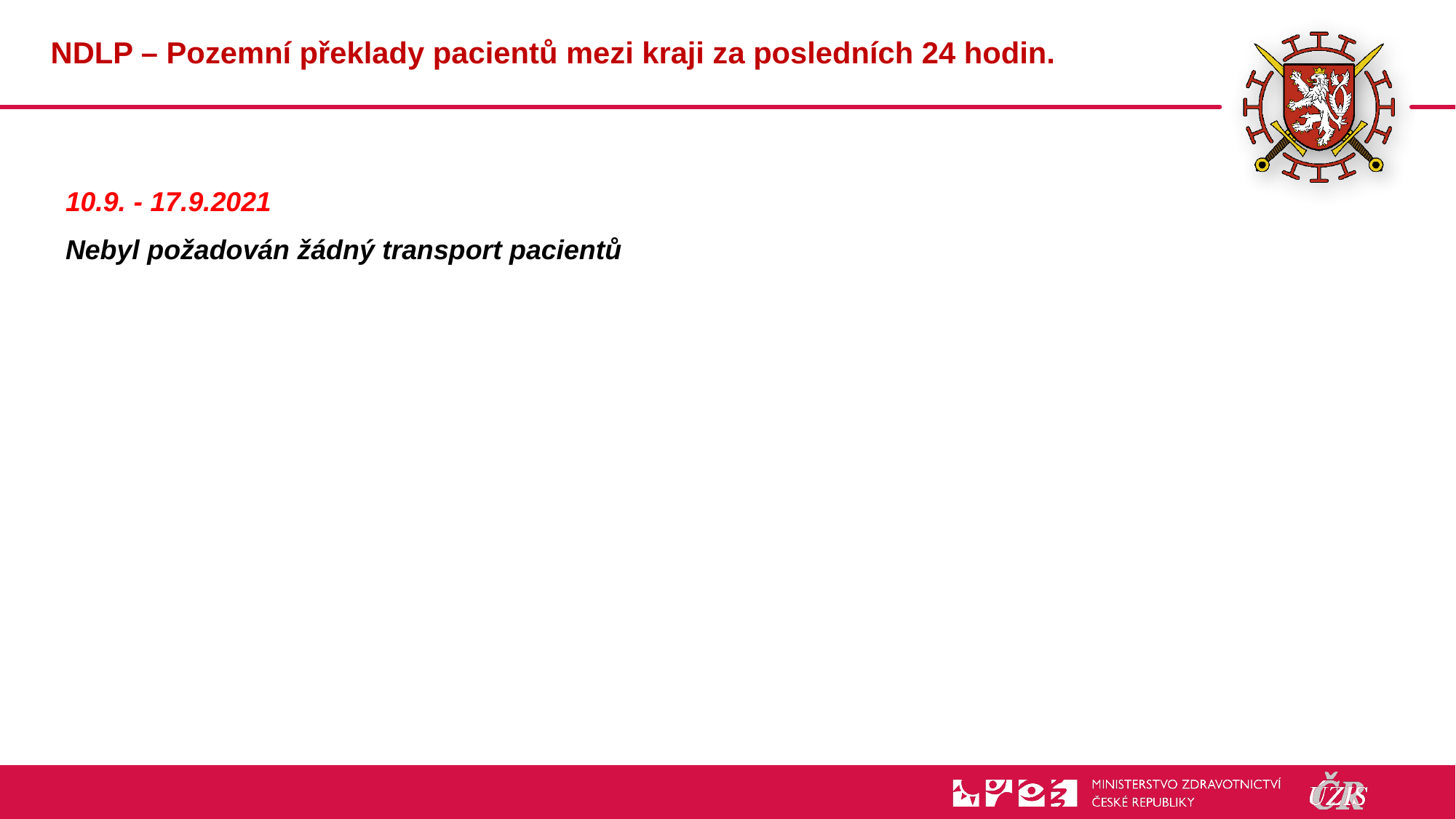

# NDLP – Pozemní překlady pacientů mezi kraji za posledních 24 hodin.
10.9. - 17.9.2021
Nebyl požadován žádný transport pacientů